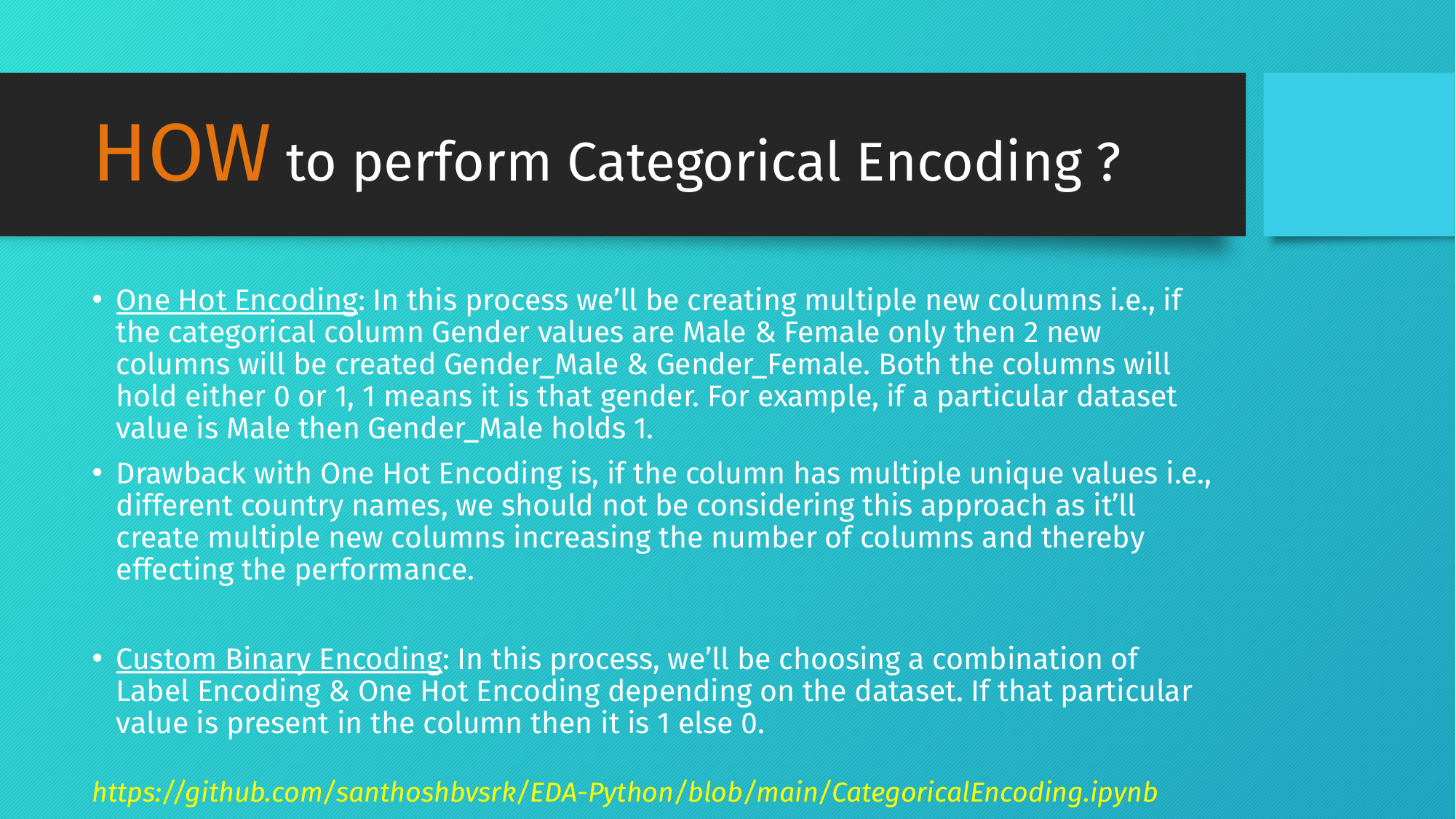

# HOW to perform Categorical Encoding ?
One Hot Encoding: In this process we’ll be creating multiple new columns i.e., if the categorical column Gender values are Male & Female only then 2 new columns will be created Gender_Male & Gender_Female. Both the columns will hold either 0 or 1, 1 means it is that gender. For example, if a particular dataset value is Male then Gender_Male holds 1.
Drawback with One Hot Encoding is, if the column has multiple unique values i.e., different country names, we should not be considering this approach as it’ll create multiple new columns increasing the number of columns and thereby effecting the performance.

Custom Binary Encoding: In this process, we’ll be choosing a combination of Label Encoding & One Hot Encoding depending on the dataset. If that particular value is present in the column then it is 1 else 0.

https://github.com/santhoshbvsrk/EDA-Python/blob/main/CategoricalEncoding.ipynb